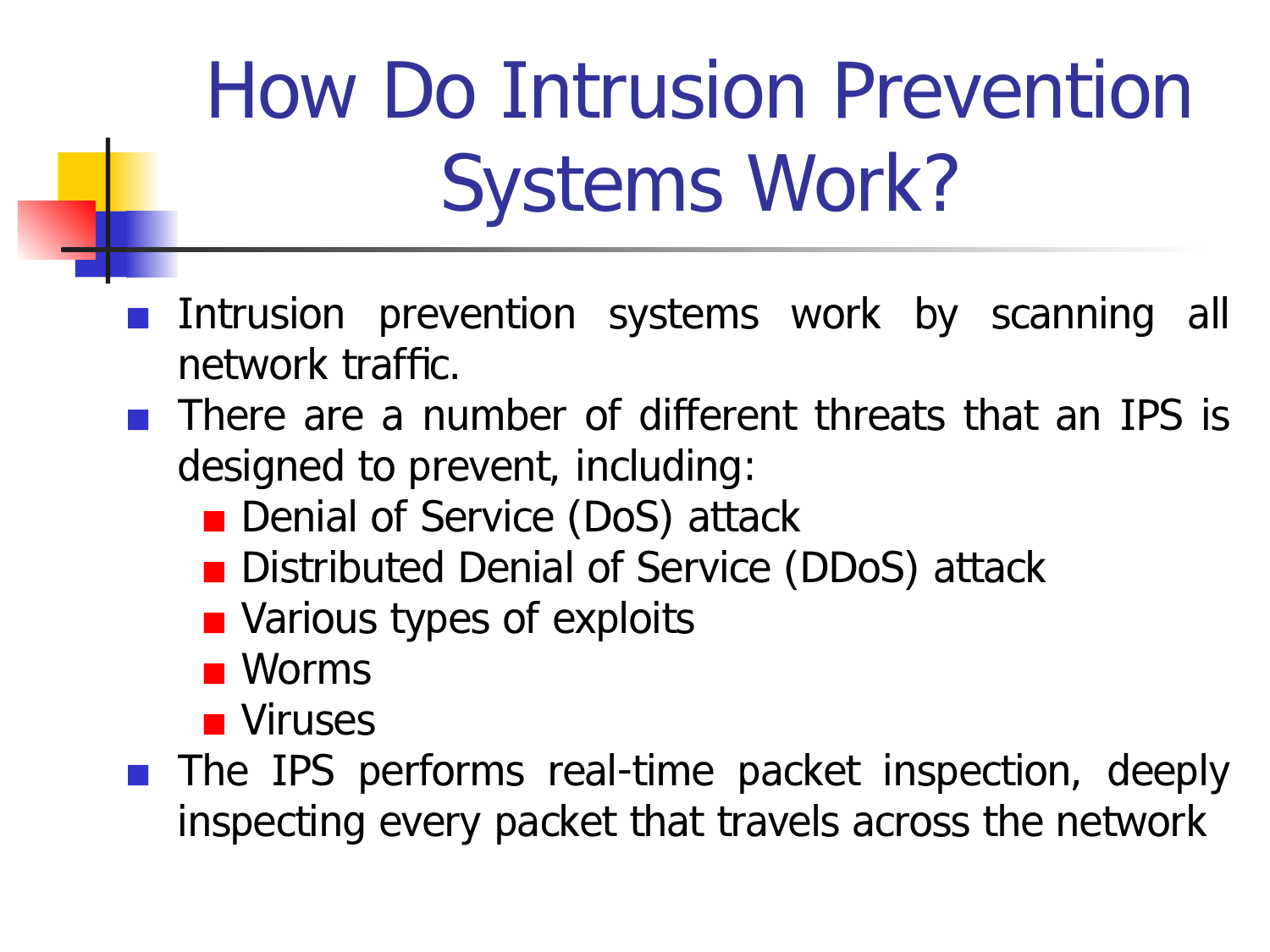

# How Do Intrusion Prevention Systems Work?
Intrusion prevention systems work by scanning all network traffic.
There are a number of different threats that an IPS is designed to prevent, including:
Denial of Service (DoS) attack
Distributed Denial of Service (DDoS) attack
Various types of exploits
Worms
Viruses
The IPS performs real-time packet inspection, deeply inspecting every packet that travels across the network